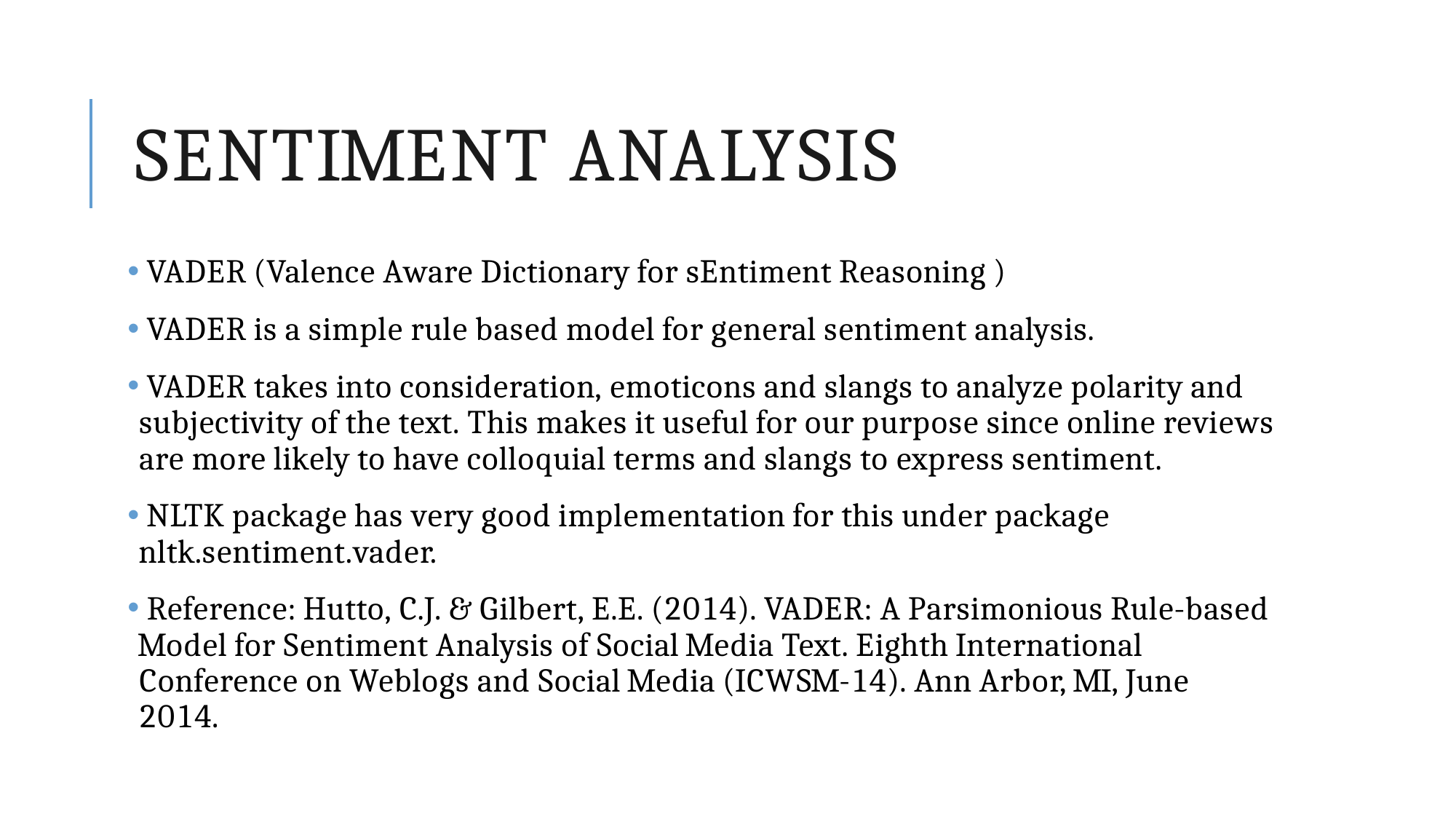

# Sentiment Analysis
 VADER (Valence Aware Dictionary for sEntiment Reasoning )
 VADER is a simple rule based model for general sentiment analysis.
 VADER takes into consideration, emoticons and slangs to analyze polarity and subjectivity of the text. This makes it useful for our purpose since online reviews are more likely to have colloquial terms and slangs to express sentiment.
 NLTK package has very good implementation for this under package nltk.sentiment.vader.
 Reference: Hutto, C.J. & Gilbert, E.E. (2014). VADER: A Parsimonious Rule-based Model for Sentiment Analysis of Social Media Text. Eighth International Conference on Weblogs and Social Media (ICWSM-14). Ann Arbor, MI, June 2014.